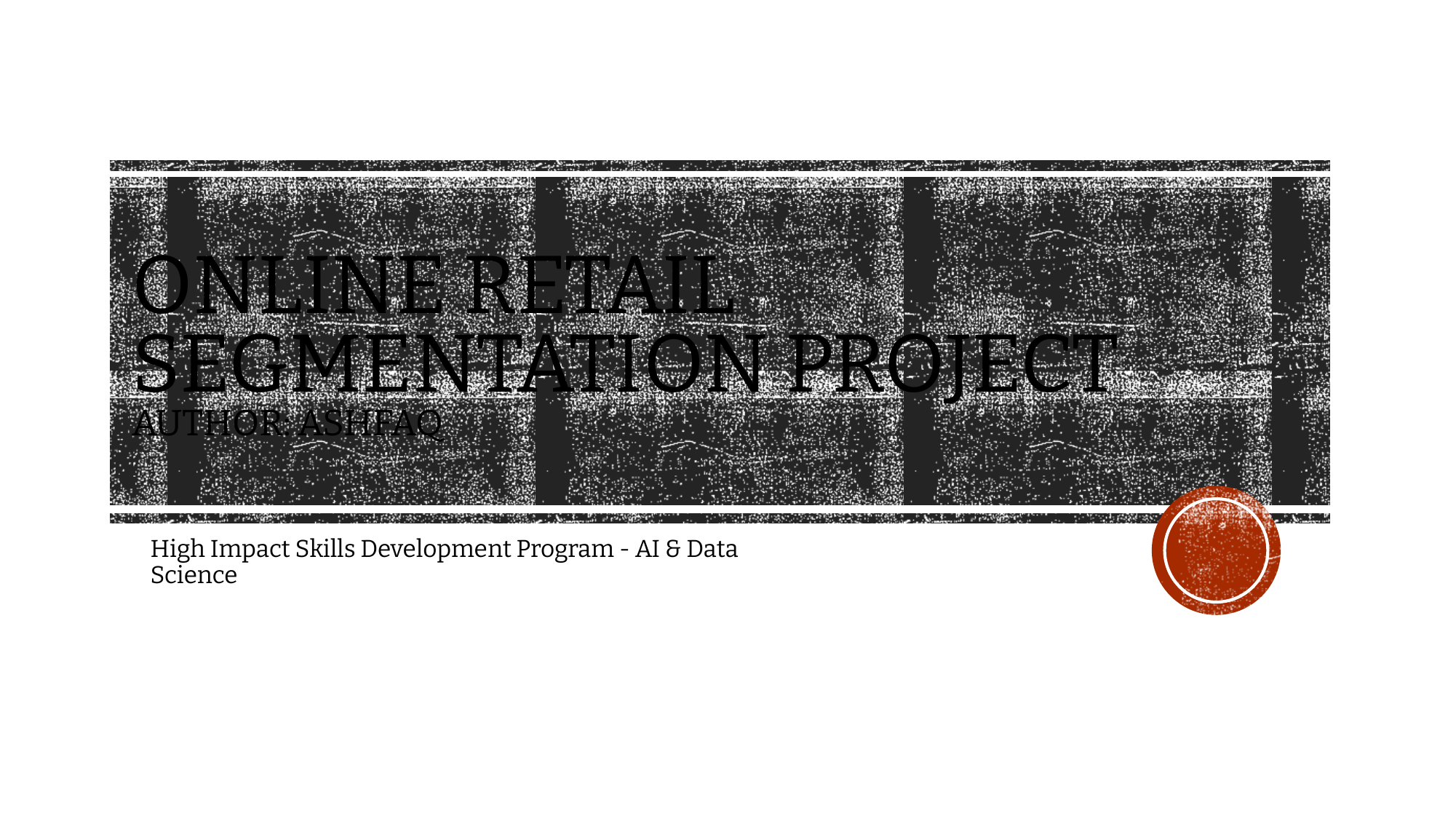

# Online Retail Segmentation Project Author: Ashfaq
High Impact Skills Development Program - AI & Data Science